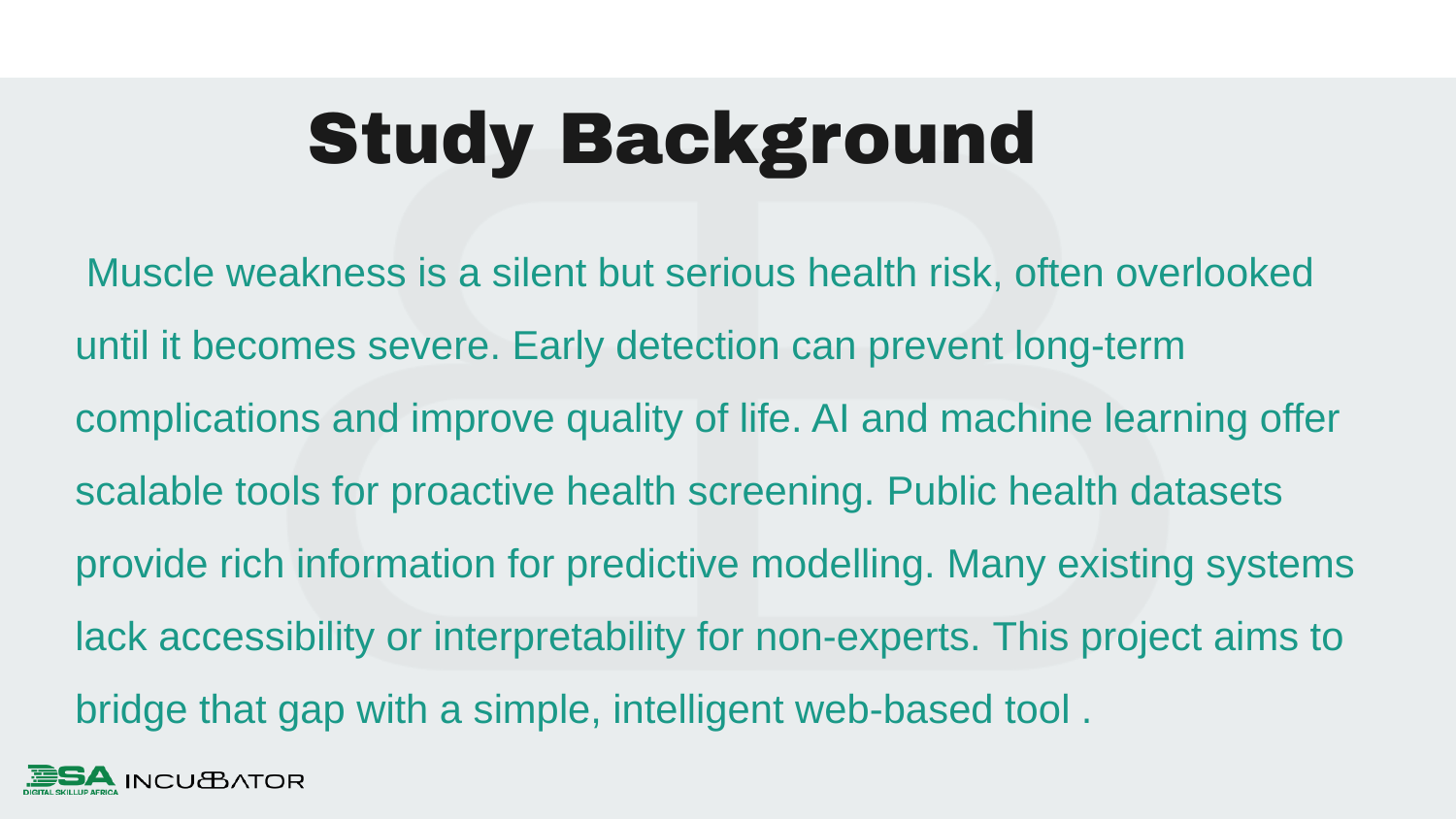

Study Background
 Muscle weakness is a silent but serious health risk, often overlooked until it becomes severe. Early detection can prevent long-term complications and improve quality of life. AI and machine learning offer scalable tools for proactive health screening. Public health datasets provide rich information for predictive modelling. Many existing systems lack accessibility or interpretability for non-experts. This project aims to bridge that gap with a simple, intelligent web-based tool .